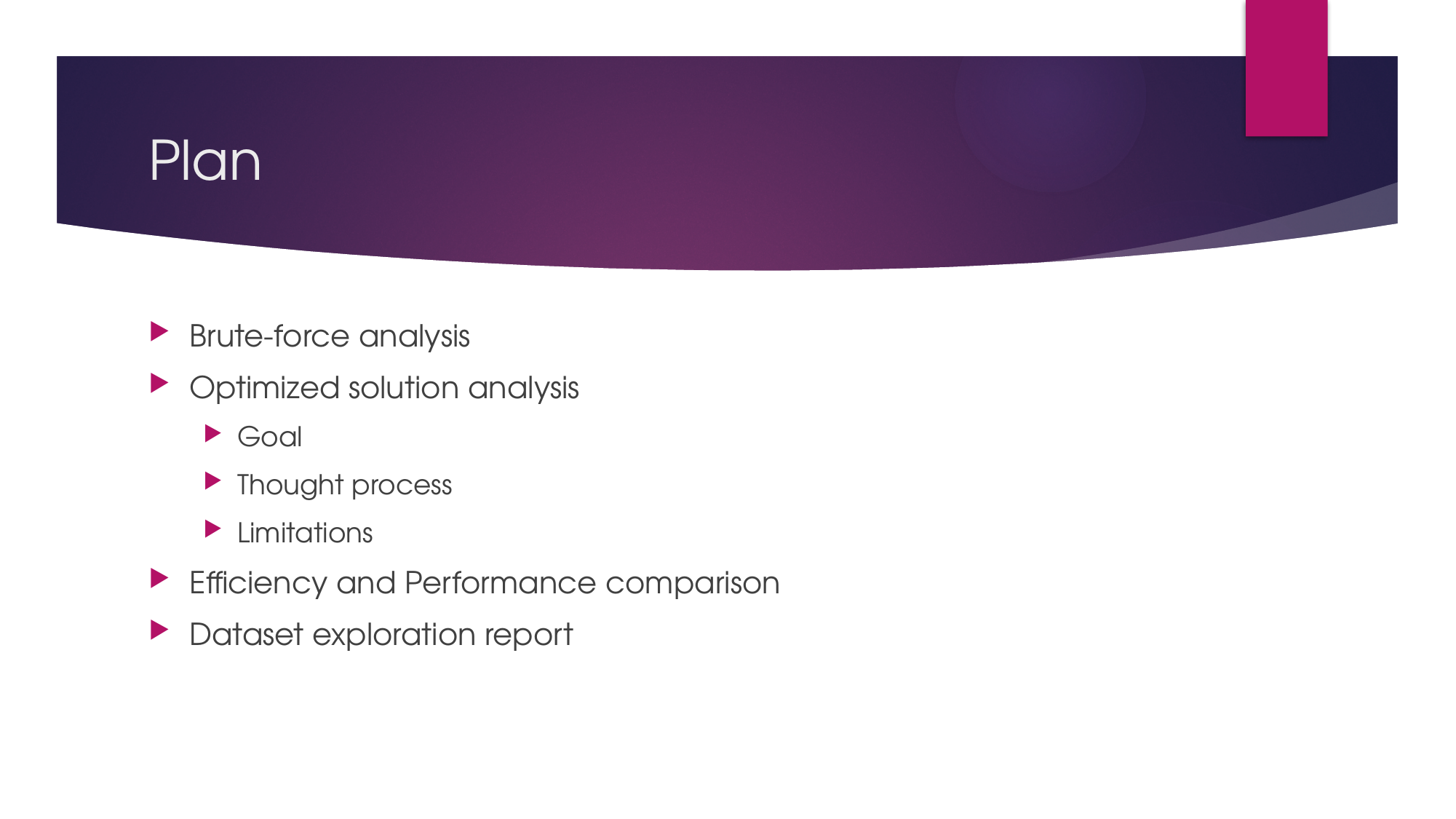

# Plan
Brute-force analysis
Optimized solution analysis
Goal
Thought process
Limitations
Efficiency and Performance comparison
Dataset exploration report